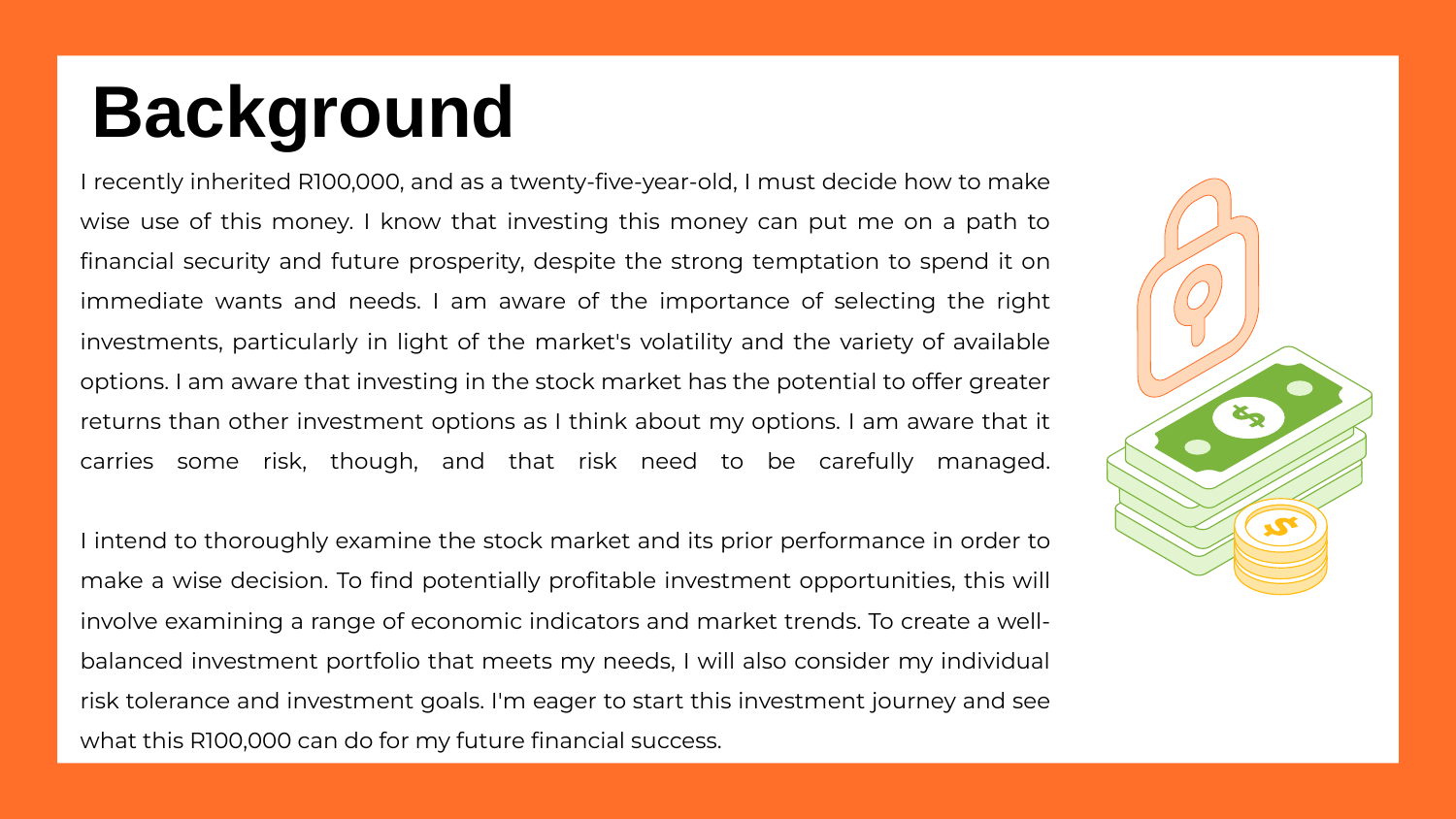

# Background
I recently inherited R100,000, and as a twenty-five-year-old, I must decide how to make wise use of this money. I know that investing this money can put me on a path to financial security and future prosperity, despite the strong temptation to spend it on immediate wants and needs. I am aware of the importance of selecting the right investments, particularly in light of the market's volatility and the variety of available options. I am aware that investing in the stock market has the potential to offer greater returns than other investment options as I think about my options. I am aware that it carries some risk, though, and that risk need to be carefully managed.
I intend to thoroughly examine the stock market and its prior performance in order to make a wise decision. To find potentially profitable investment opportunities, this will involve examining a range of economic indicators and market trends. To create a well-balanced investment portfolio that meets my needs, I will also consider my individual risk tolerance and investment goals. I'm eager to start this investment journey and see what this R100,000 can do for my future financial success.